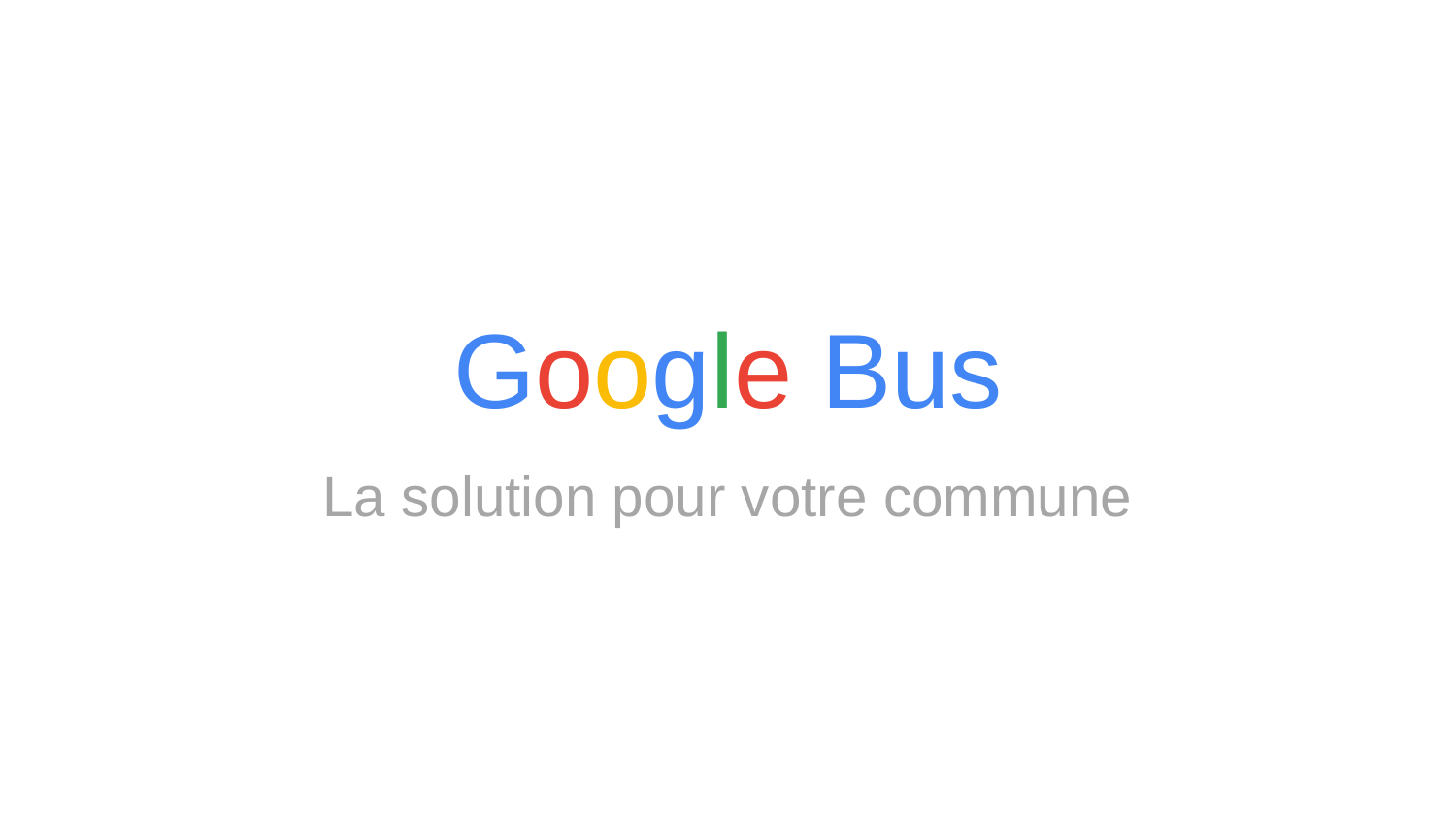

# Google Bus
La solution pour votre commune